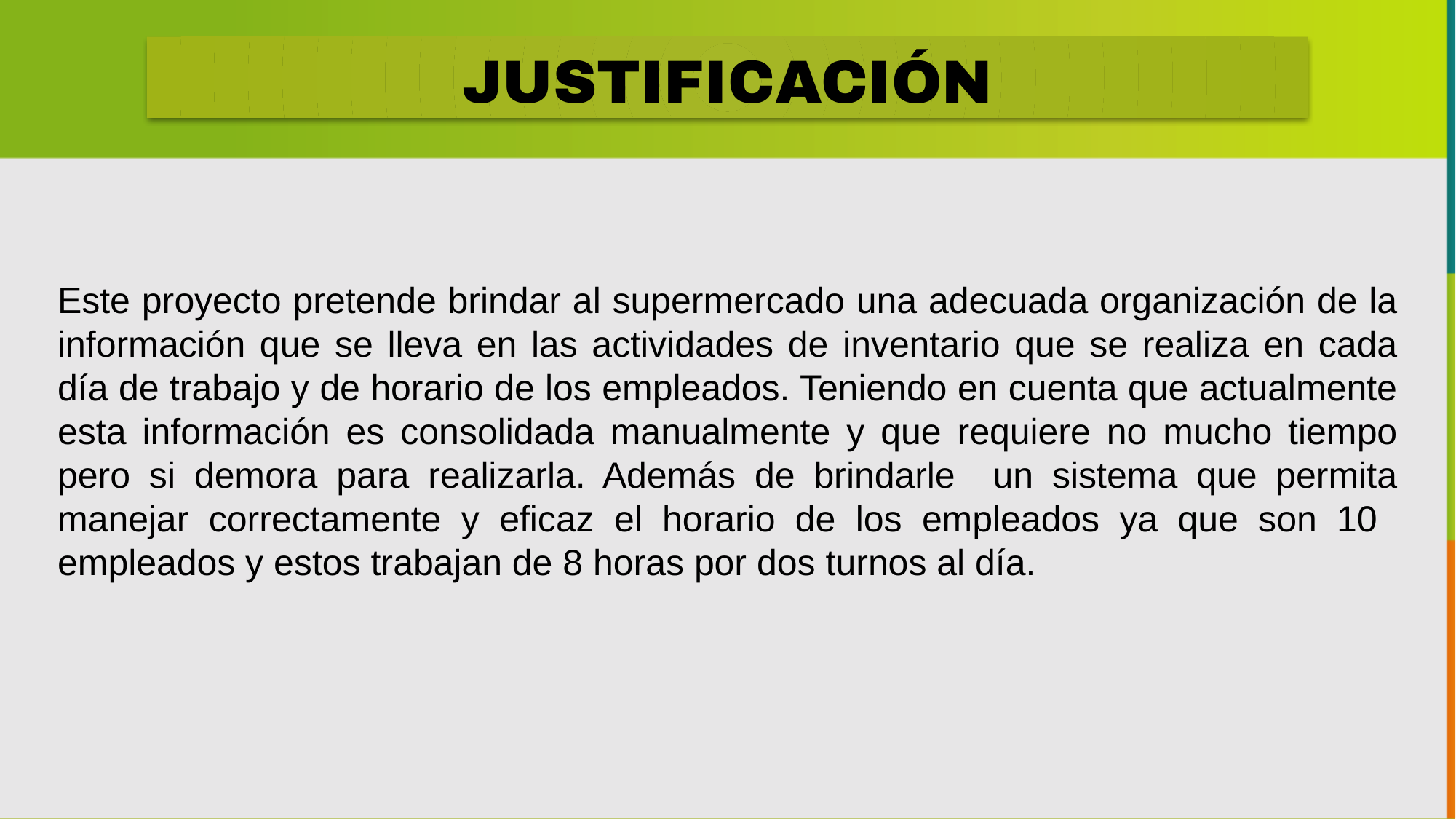

JUSTIFICACIÓN
Este proyecto pretende brindar al supermercado una adecuada organización de la información que se lleva en las actividades de inventario que se realiza en cada día de trabajo y de horario de los empleados. Teniendo en cuenta que actualmente esta información es consolidada manualmente y que requiere no mucho tiempo pero si demora para realizarla. Además de brindarle  un sistema que permita manejar correctamente y eficaz el horario de los empleados ya que son 10  empleados y estos trabajan de 8 horas por dos turnos al día.